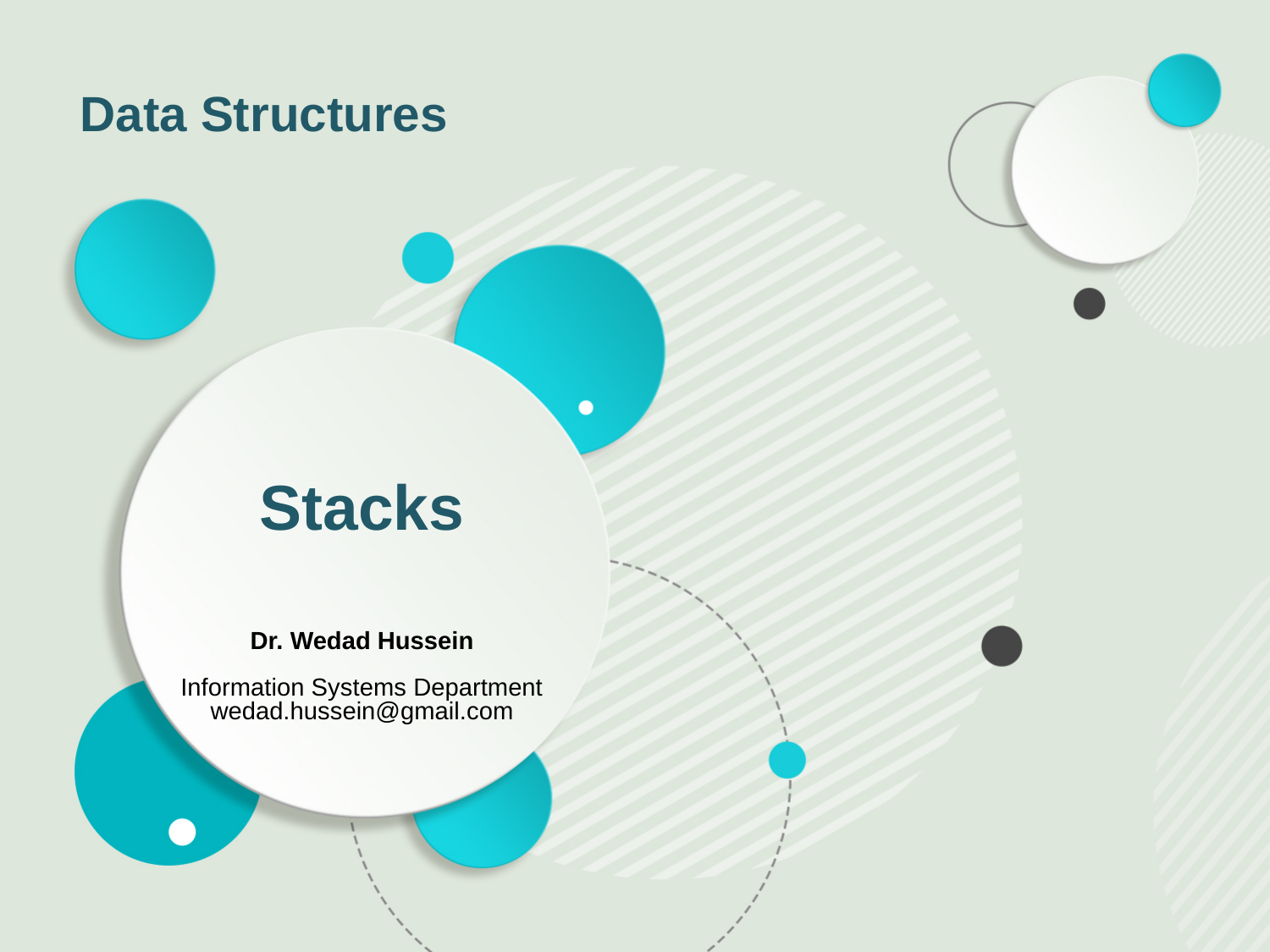

Data Structures
Stacks
Dr. Wedad Hussein

Information Systems Department
wedad.hussein@gmail.com